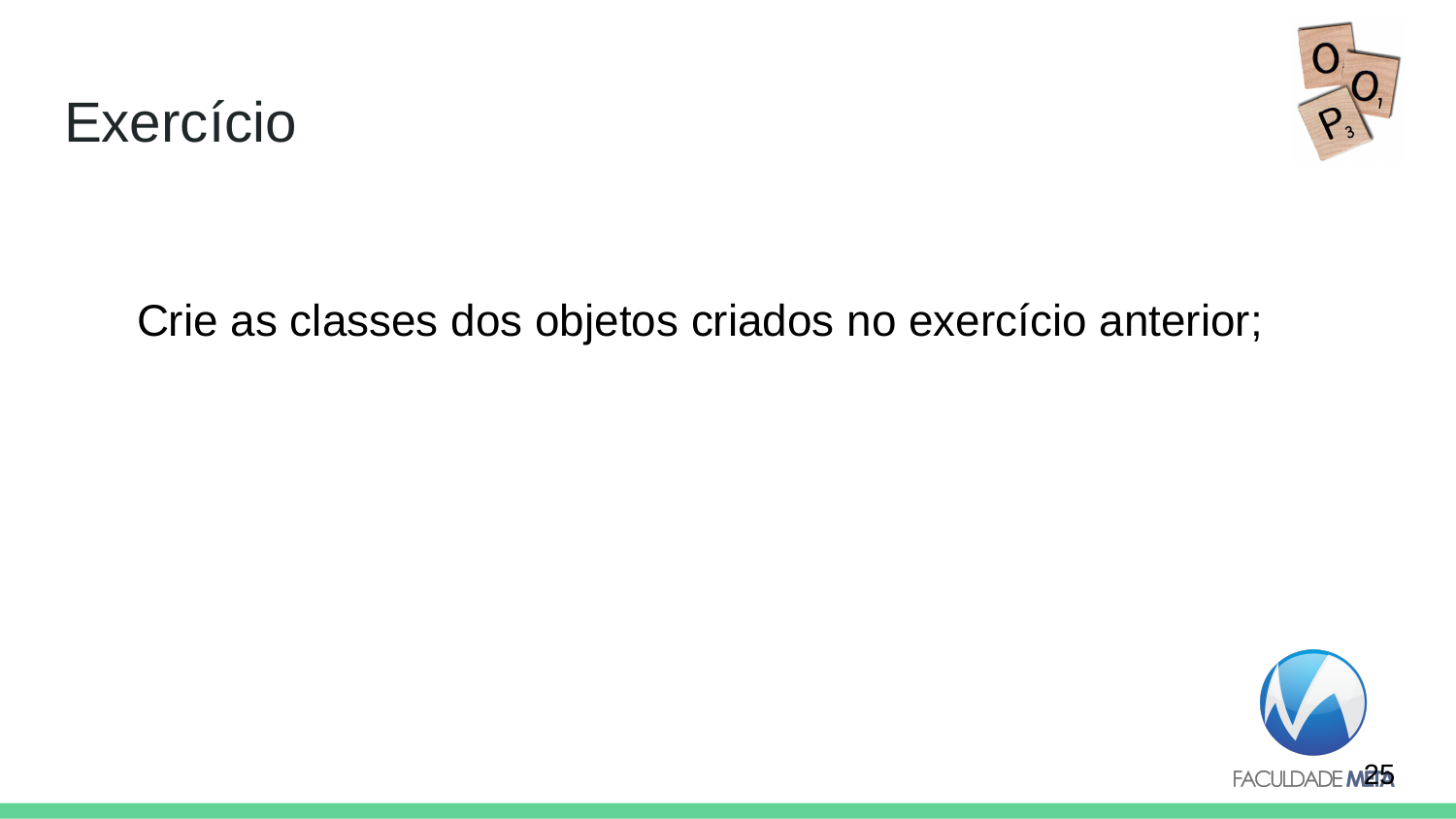

# Exercício

Crie as classes dos objetos criados no exercício anterior;
25